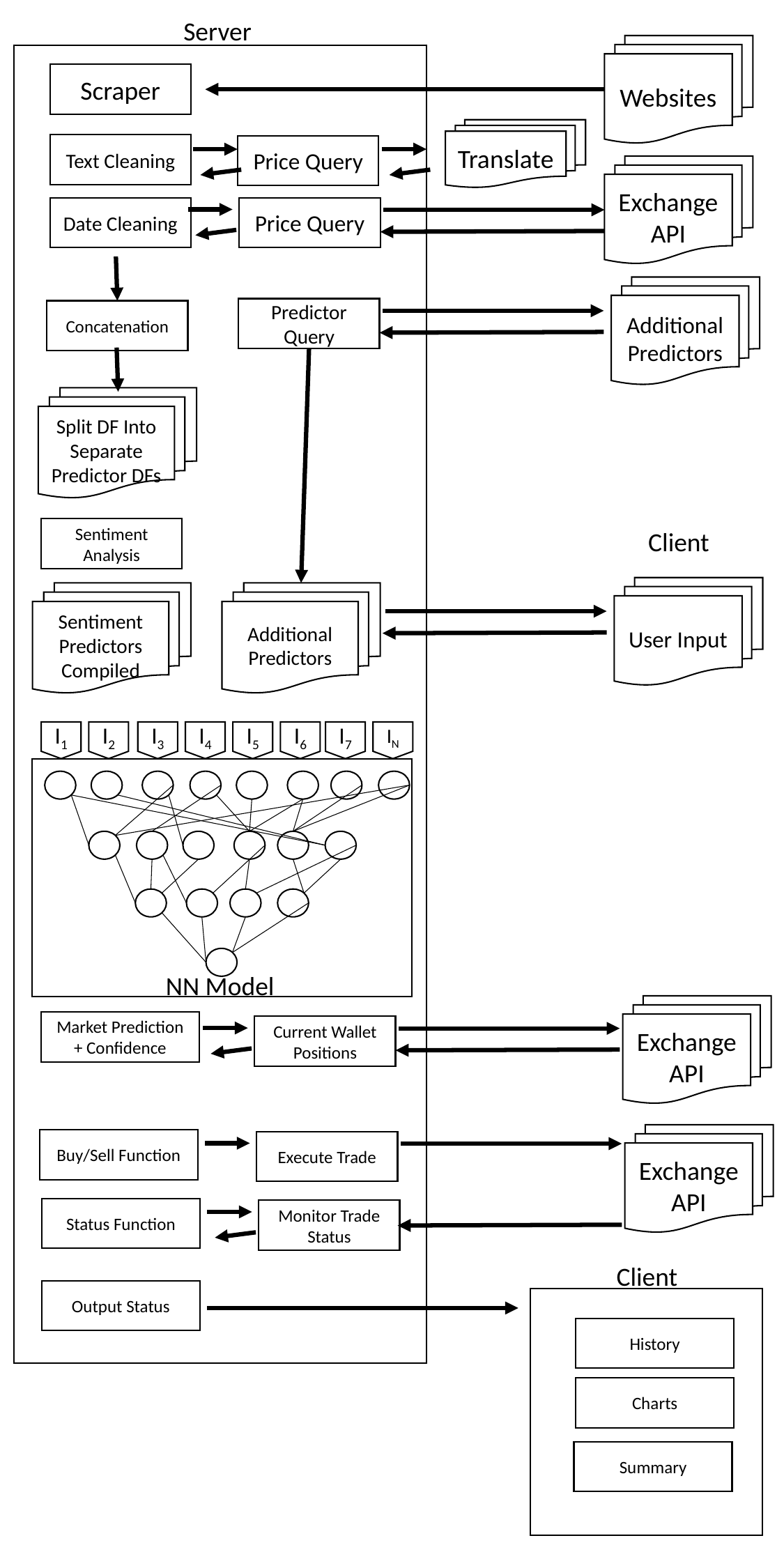

Server
Websites

Scraper
Translate
Text Cleaning
Price Query
Exchange API
Date Cleaning
Price Query
Additional Predictors
Predictor Query
Concatenation
Split DF Into Separate Predictor DFs
Sentiment Analysis
Client
User Input
Sentiment Predictors Compiled
Additional Predictors
I2
I4
I6
IN
I1
I3
I5
I7

NN Model
Exchange API
Market Prediction + Confidence
Current Wallet Positions
Exchange API
Buy/Sell Function
Execute Trade
Status Function
Monitor Trade Status
Client
Output Status

History
Charts
Summary